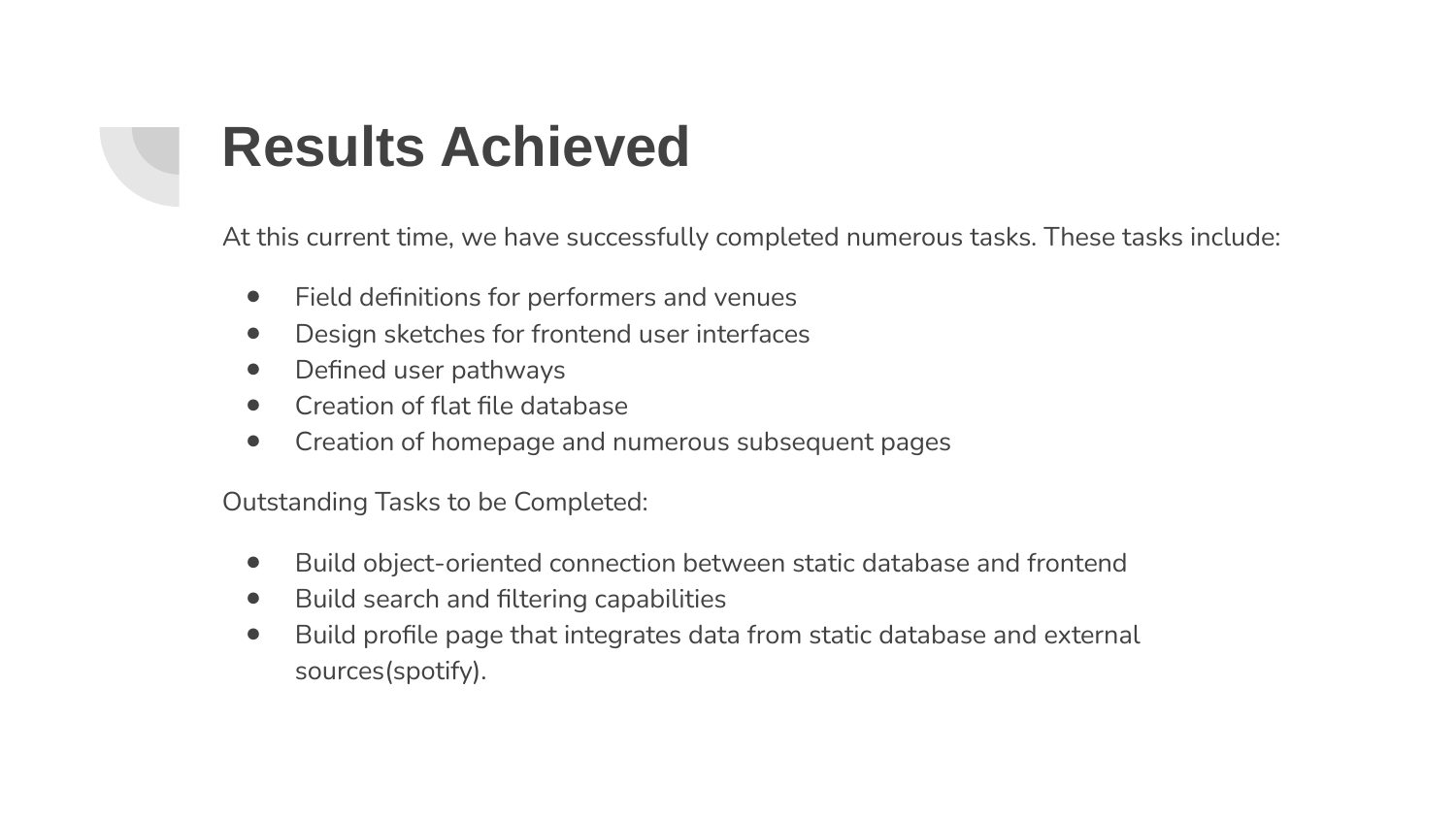

# Results Achieved
At this current time, we have successfully completed numerous tasks. These tasks include:
Field definitions for performers and venues
Design sketches for frontend user interfaces
Defined user pathways
Creation of flat file database
Creation of homepage and numerous subsequent pages
Outstanding Tasks to be Completed:
Build object-oriented connection between static database and frontend
Build search and filtering capabilities
Build profile page that integrates data from static database and external sources(spotify).